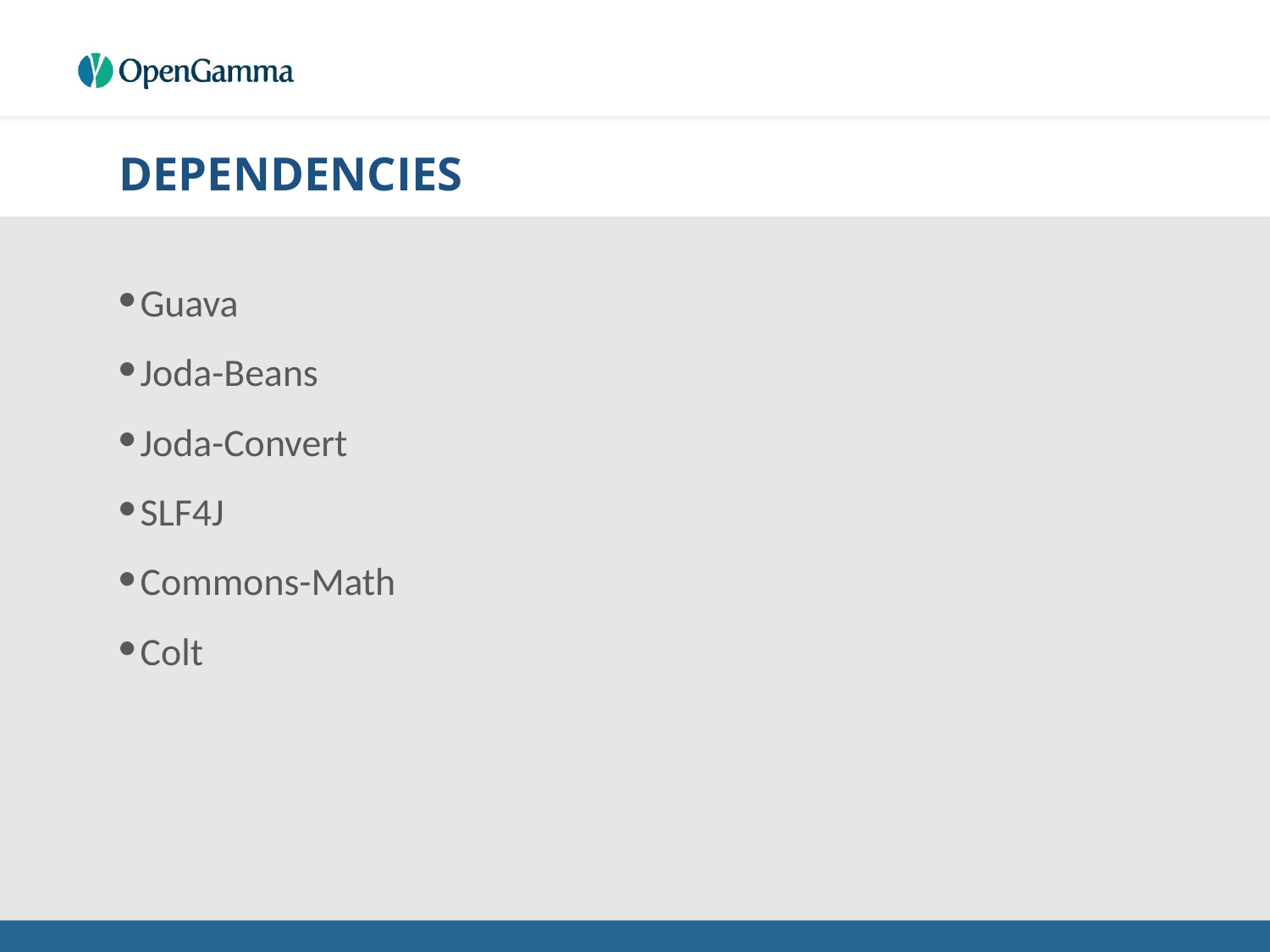

# DEPENDENCIES
Guava
Joda-Beans
Joda-Convert
SLF4J
Commons-Math
Colt